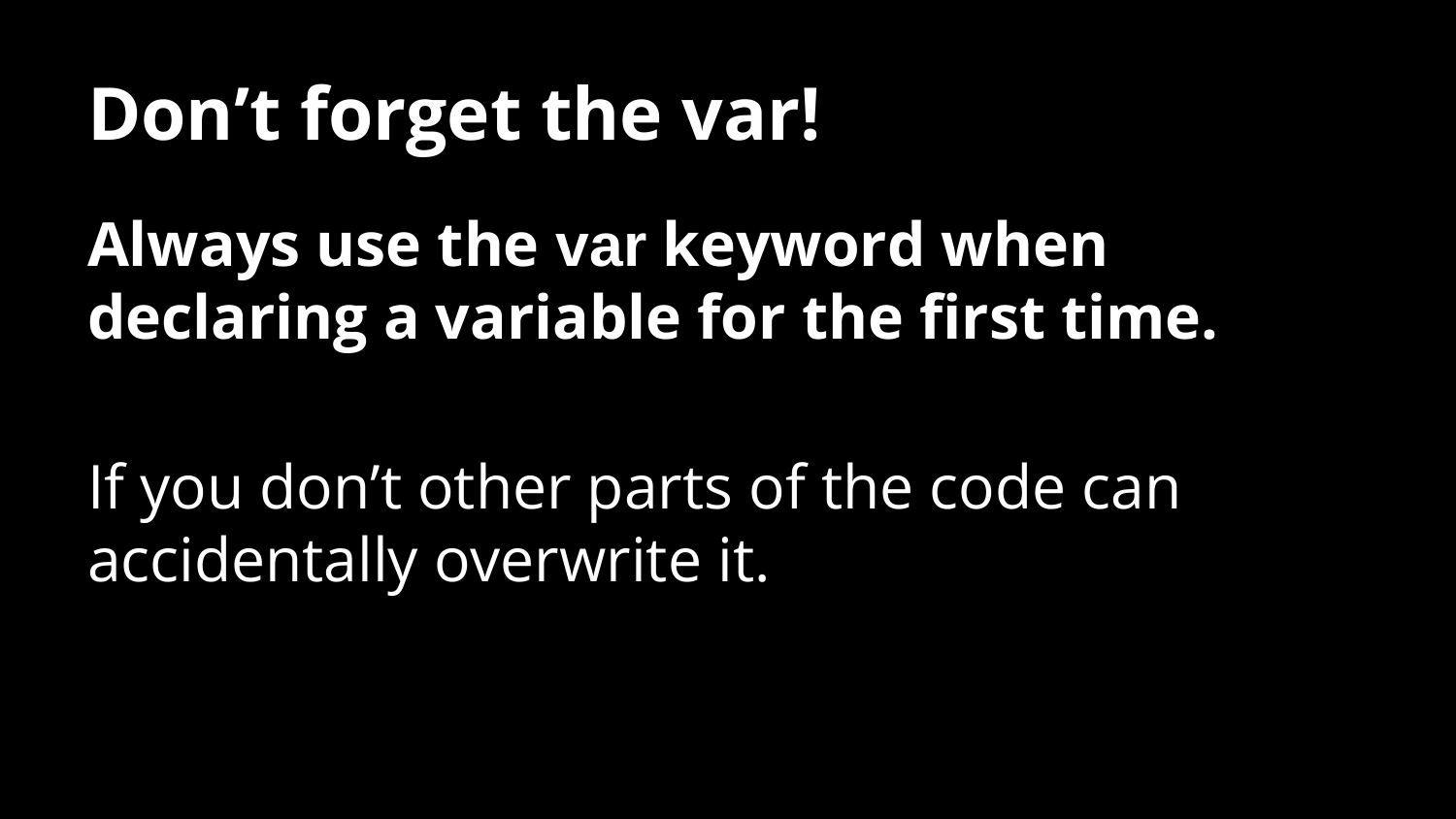

# Don’t forget the var!
Always use the var keyword when declaring a variable for the first time.

If you don’t other parts of the code can accidentally overwrite it.